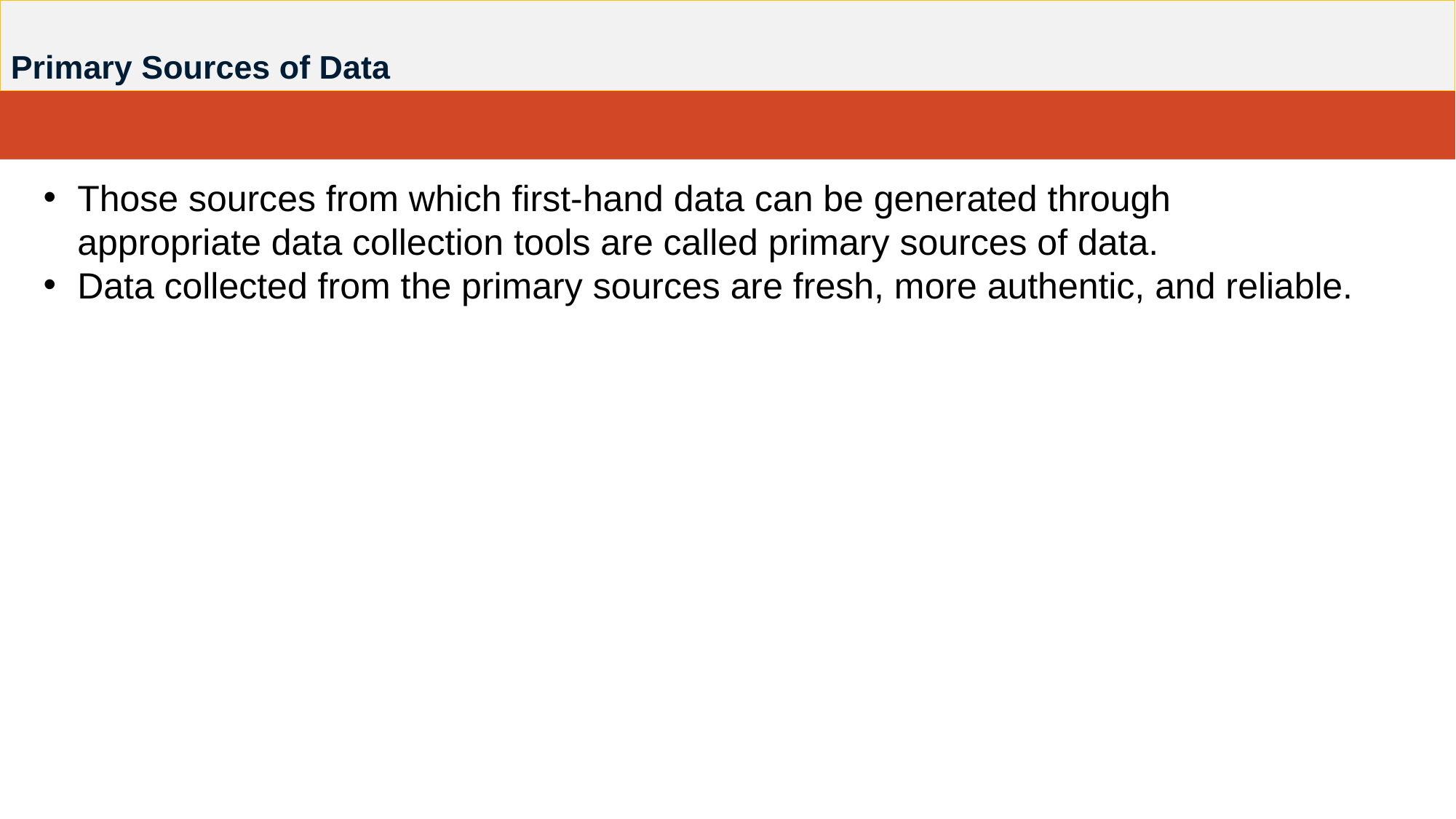

# Primary Sources of Data
Those sources from which first-hand data can be generated through appropriate data collection tools are called primary sources of data.
Data collected from the primary sources are fresh, more authentic, and reliable.